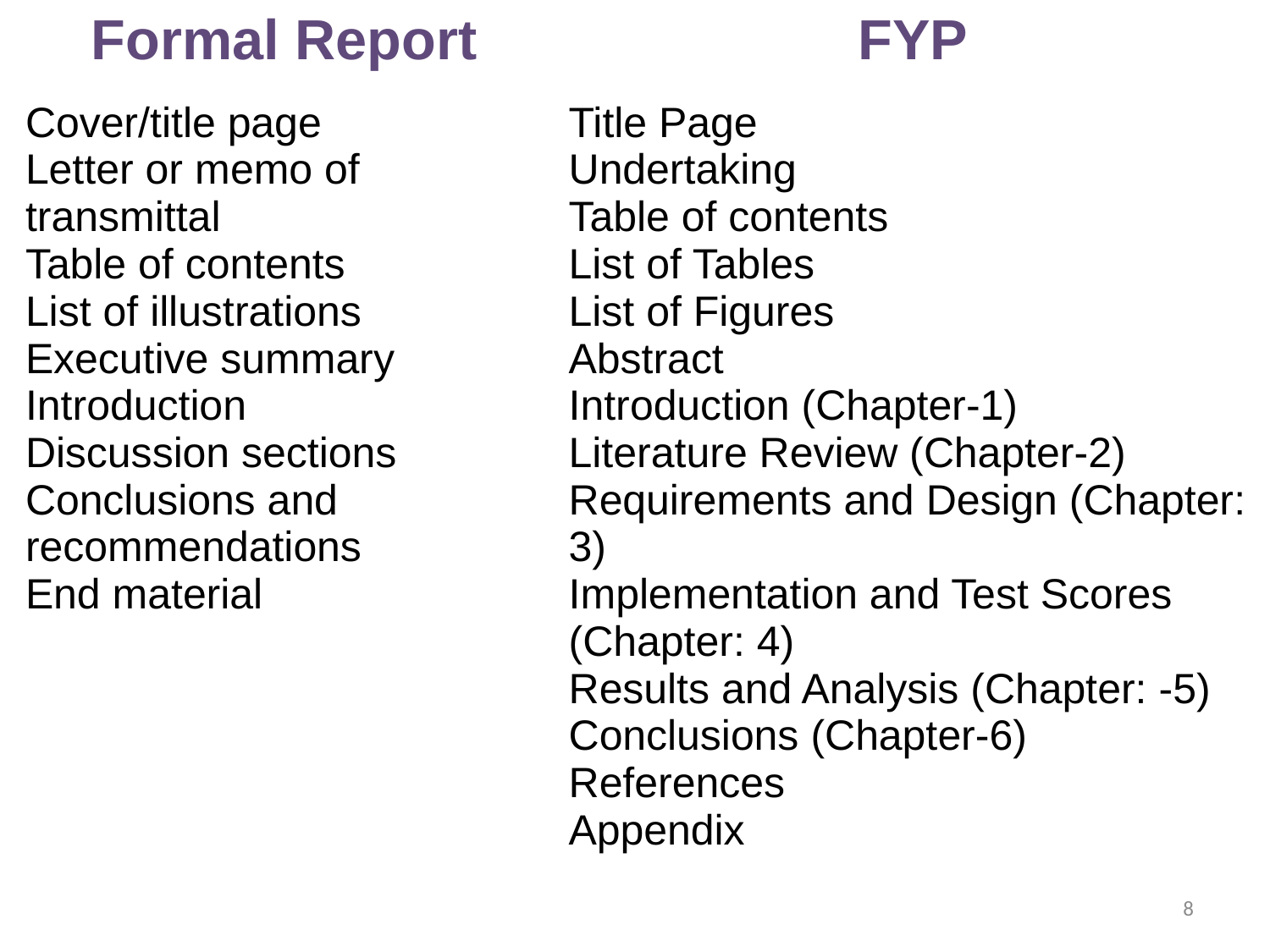

| Formal Report | FYP |
| --- | --- |
| Cover/title page Letter or memo of transmittal Table of contents List of illustrations Executive summary Introduction Discussion sections Conclusions and recommendations End material | Title Page Undertaking Table of contents List of Tables List of Figures Abstract Introduction (Chapter-1) Literature Review (Chapter-2) Requirements and Design (Chapter: 3) Implementation and Test Scores (Chapter: 4) Results and Analysis (Chapter: -5) Conclusions (Chapter-6) References Appendix |
8